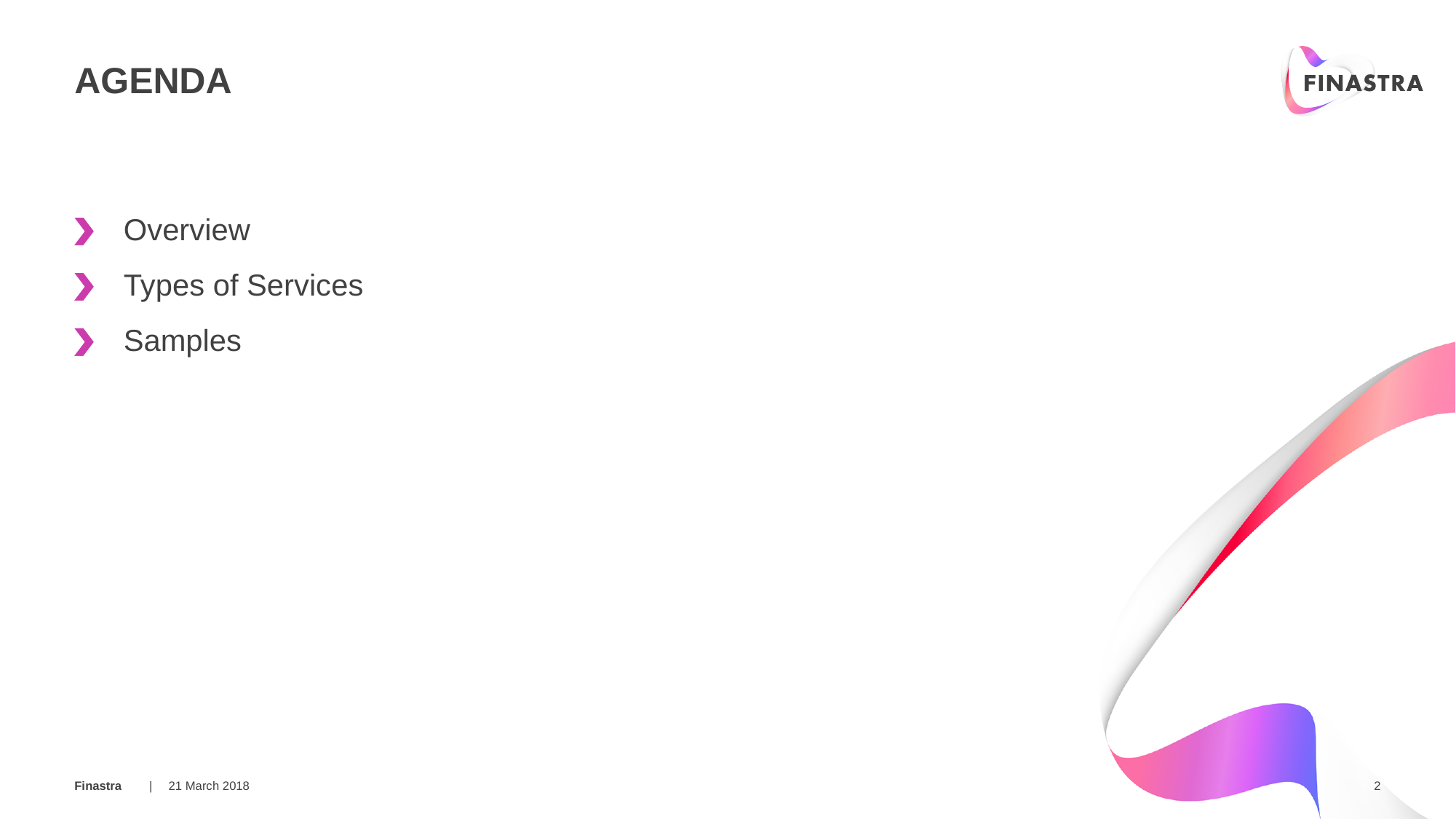

# AGENDA
Overview
Types of Services
Samples
21 March 2018
2